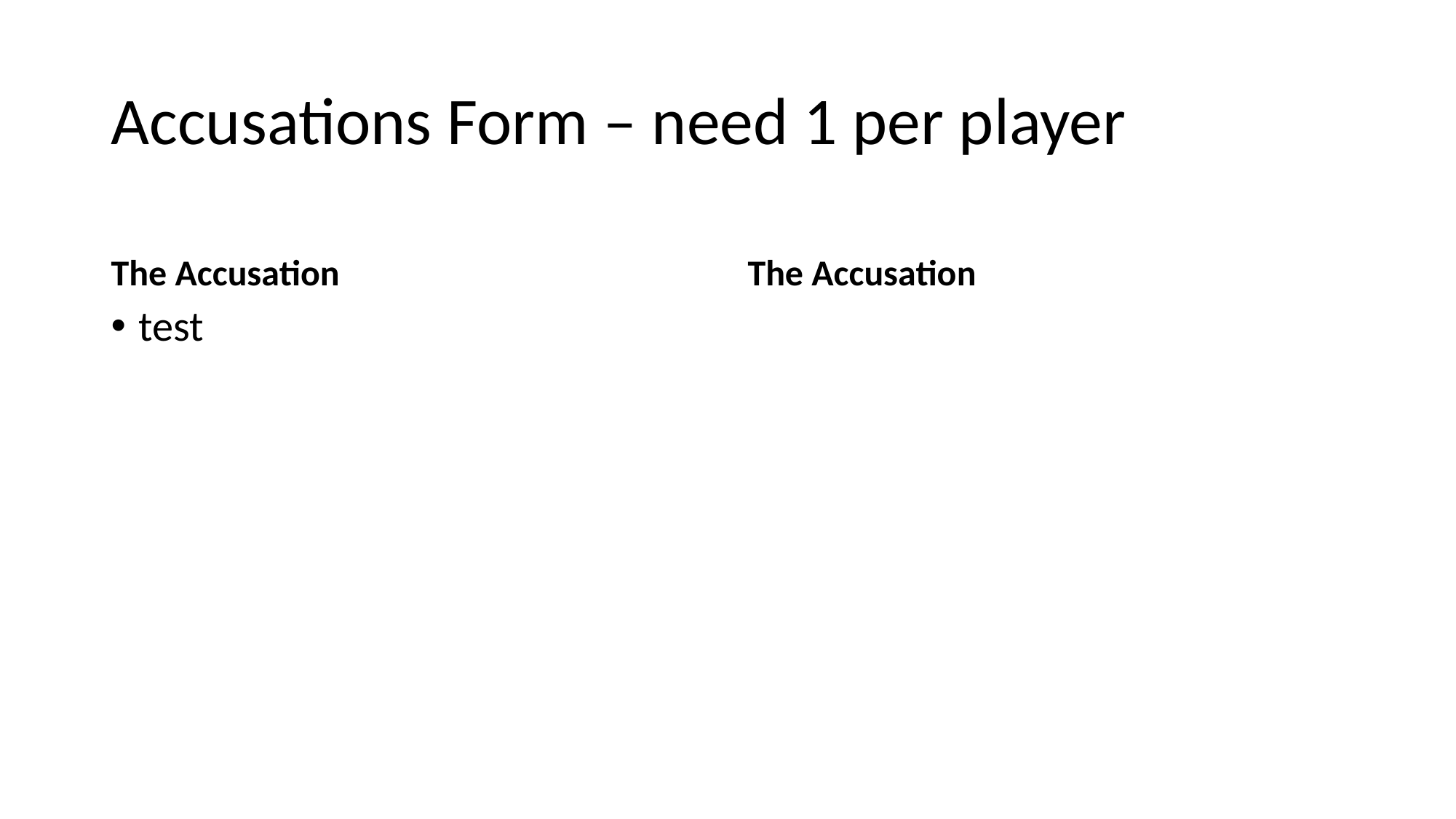

# Accusations Form – need 1 per player
The Accusation
The Accusation
test